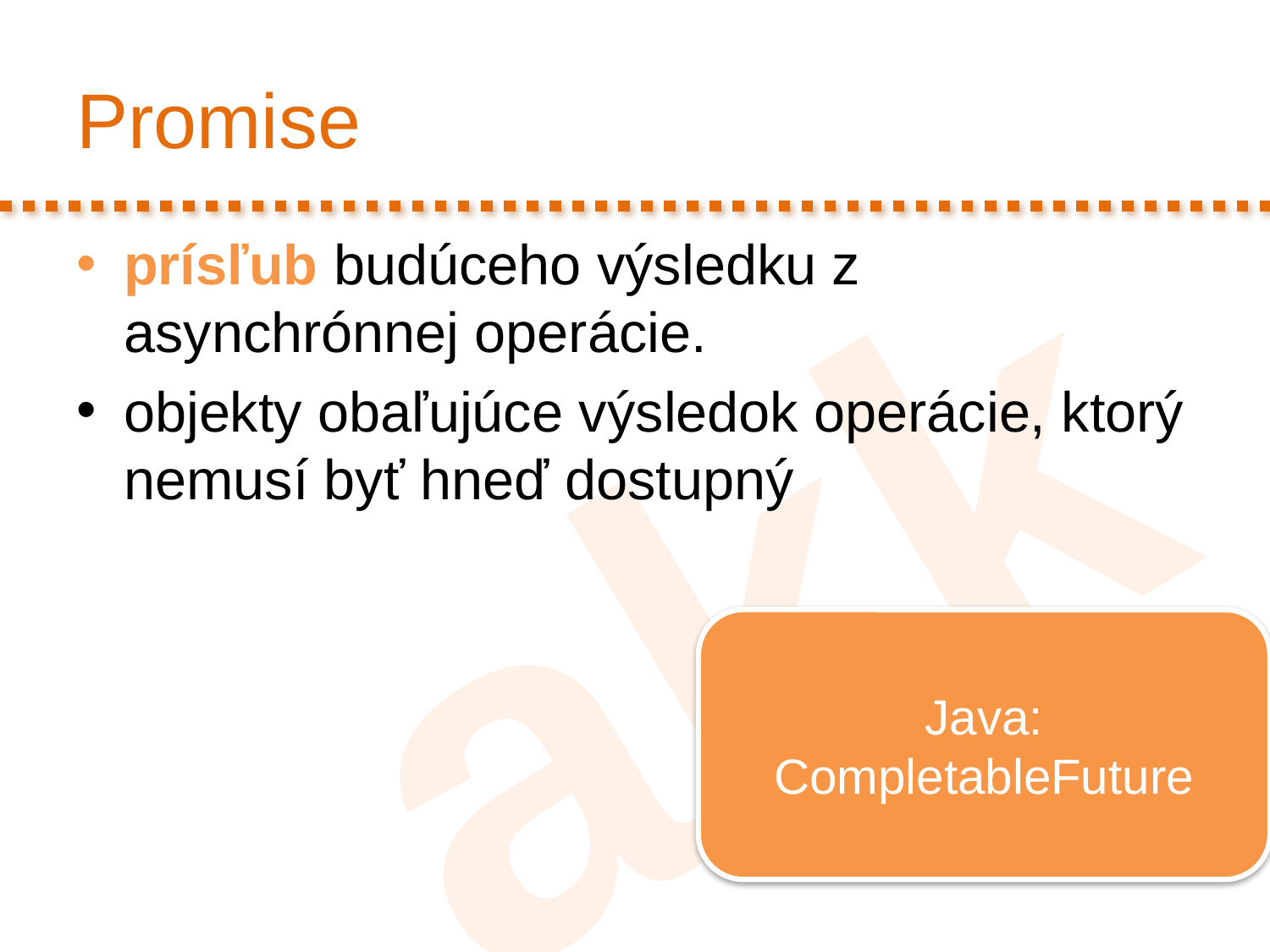

# Promise
prísľub budúceho výsledku z asynchrónnej operácie.
objekty obaľujúce výsledok operácie, ktorý nemusí byť hneď dostupný
Java: CompletableFuture